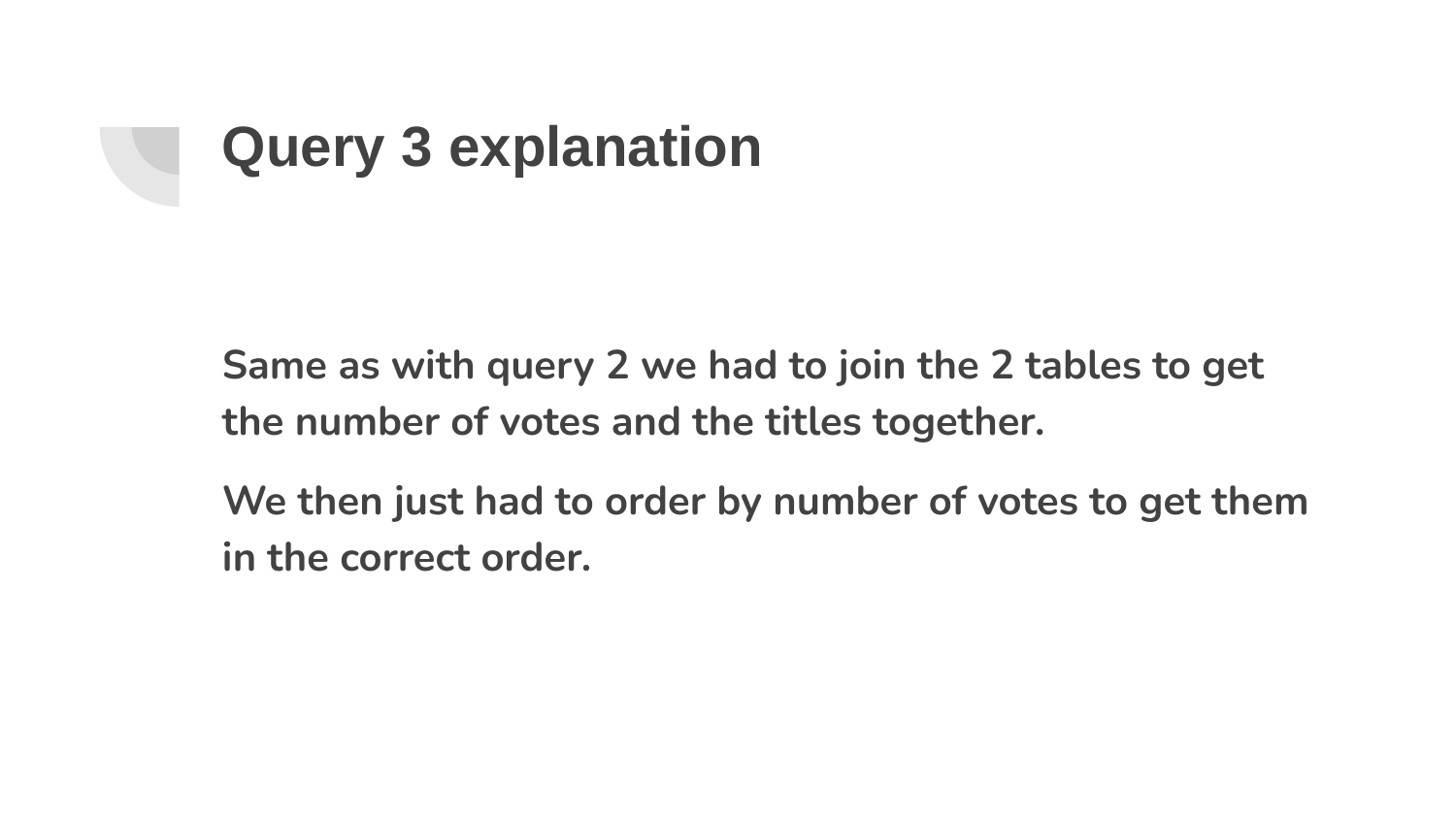

# Query 3 explanation
Same as with query 2 we had to join the 2 tables to get the number of votes and the titles together.
We then just had to order by number of votes to get them in the correct order.